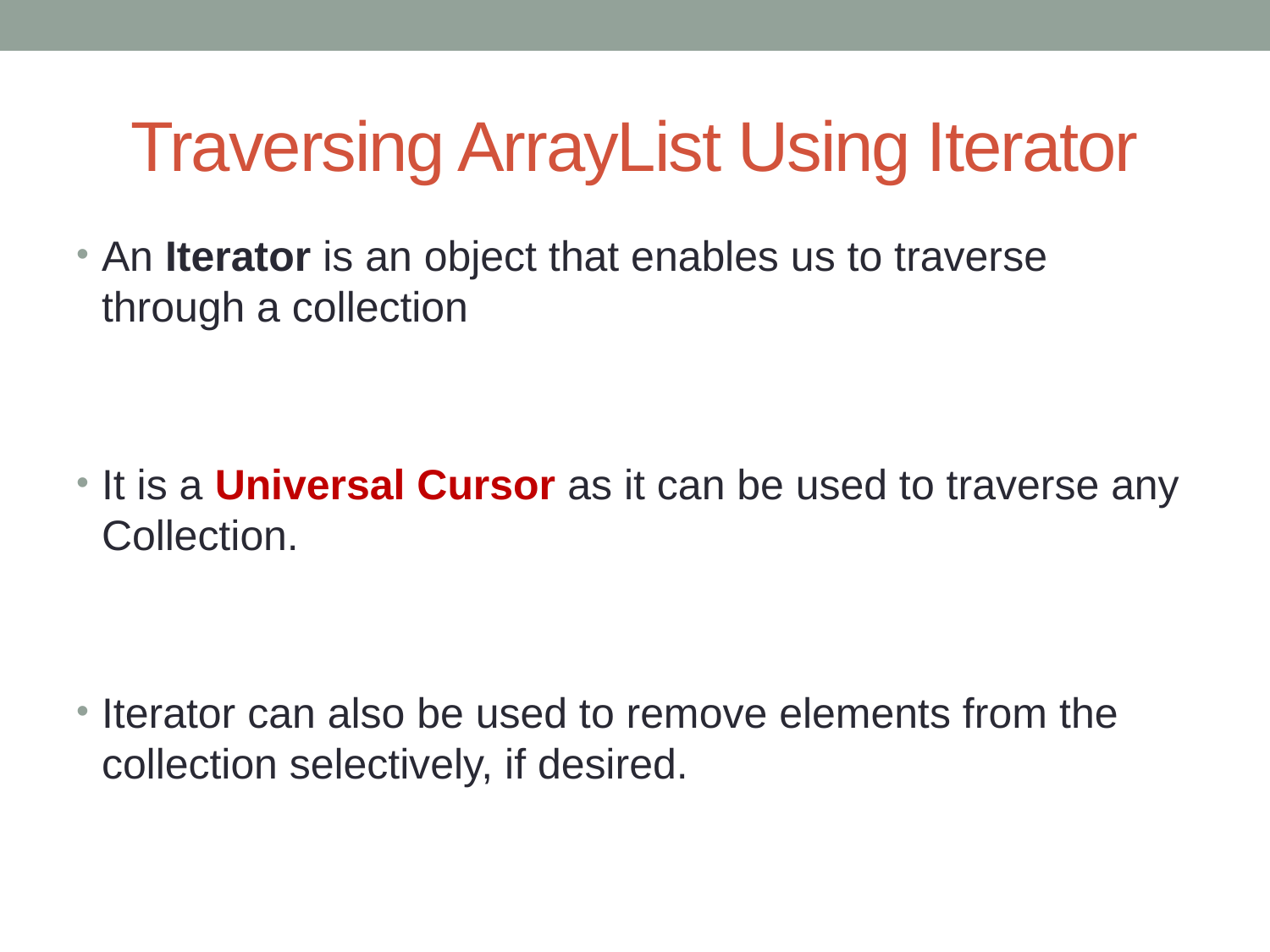

# Traversing ArrayList Using Iterator
An Iterator is an object that enables us to traverse through a collection

It is a Universal Cursor as it can be used to traverse any Collection.

Iterator can also be used to remove elements from the collection selectively, if desired.